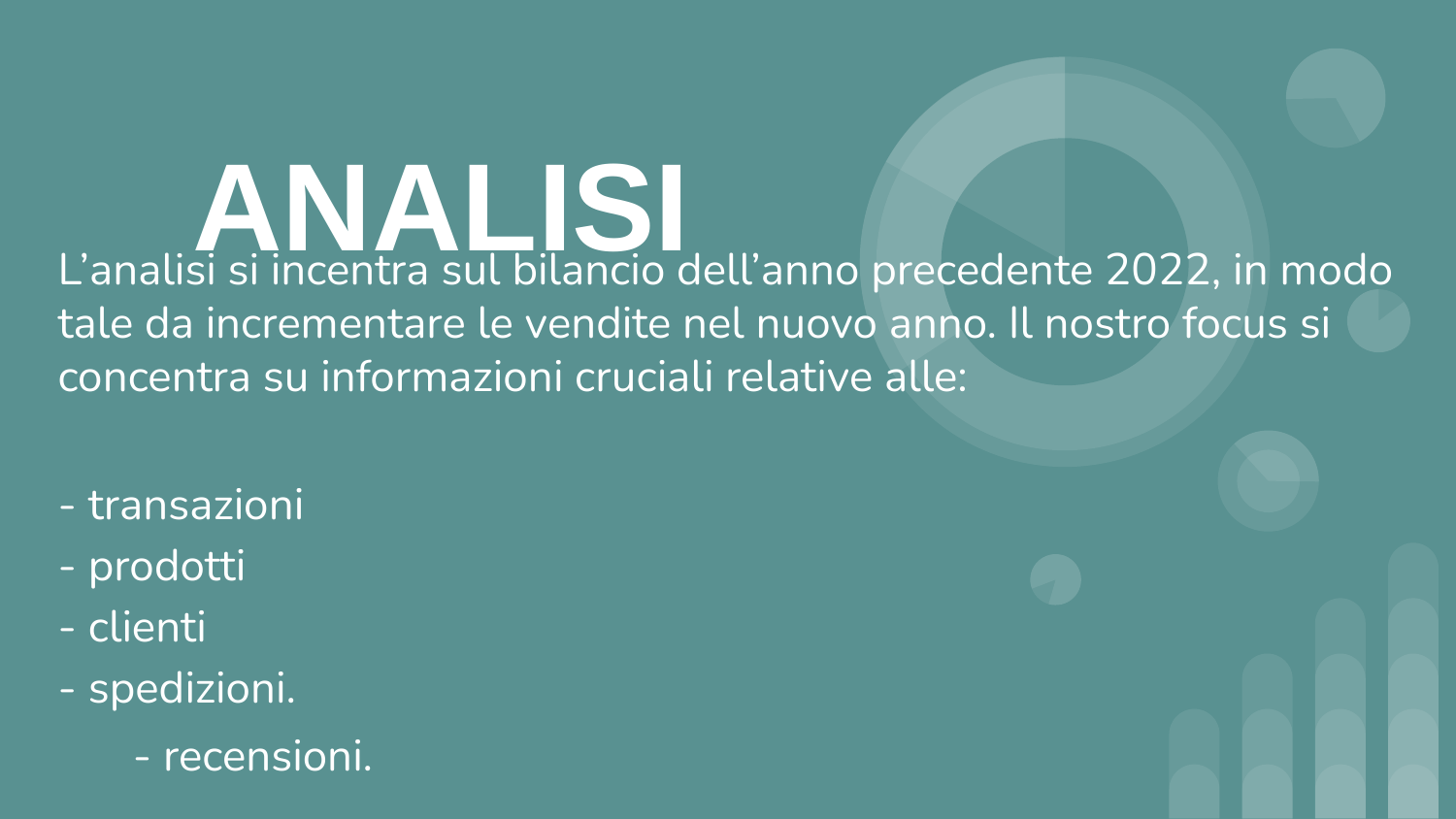

# ANALISI

L’analisi si incentra sul bilancio dell’anno precedente 2022, in modo tale da incrementare le vendite nel nuovo anno. Il nostro focus si concentra su informazioni cruciali relative alle:
- transazioni
- prodotti
- clienti
- spedizioni.
            - recensioni.